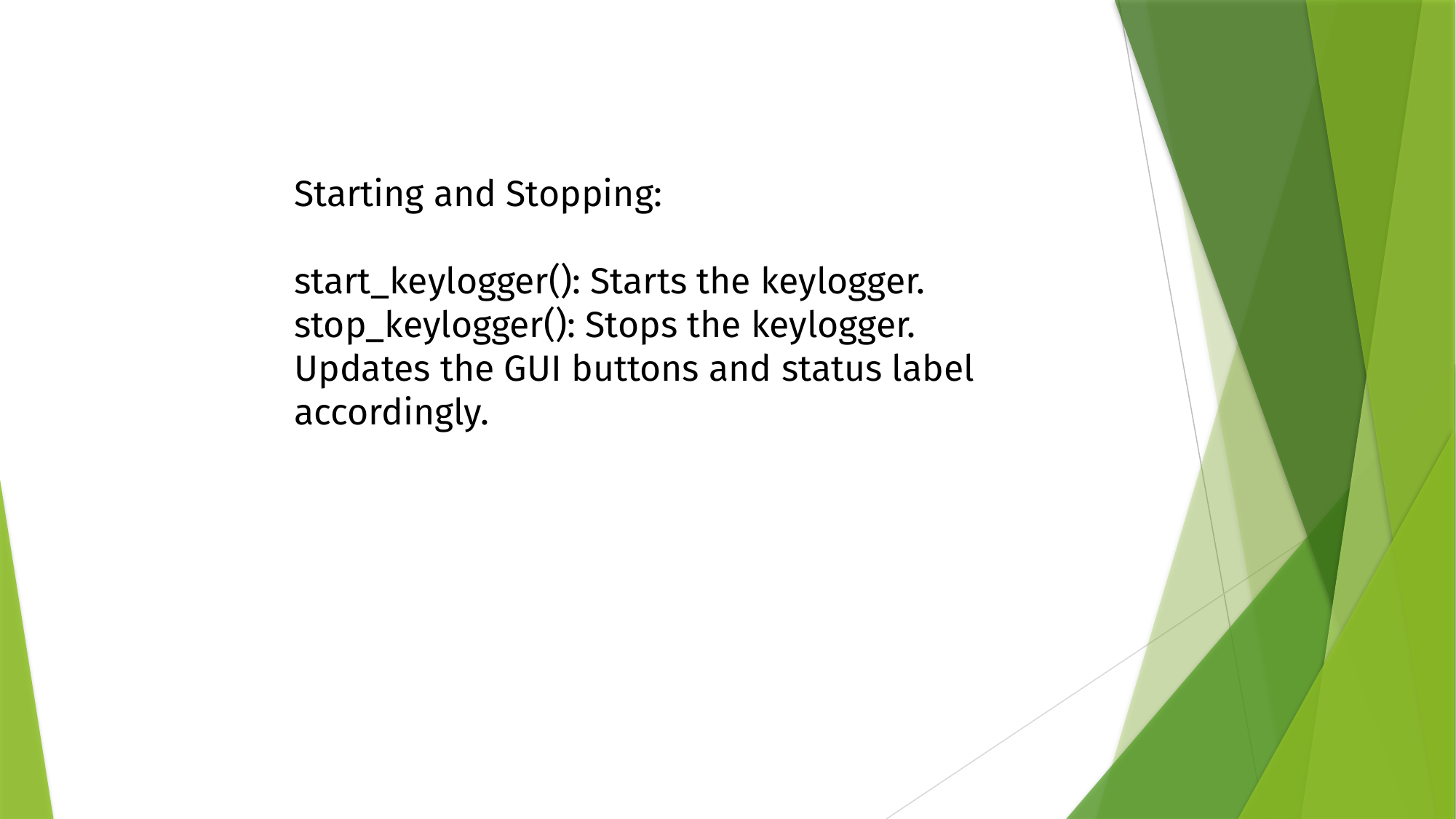

Starting and Stopping:

start_keylogger(): Starts the keylogger.
stop_keylogger(): Stops the keylogger.
Updates the GUI buttons and status label accordingly.